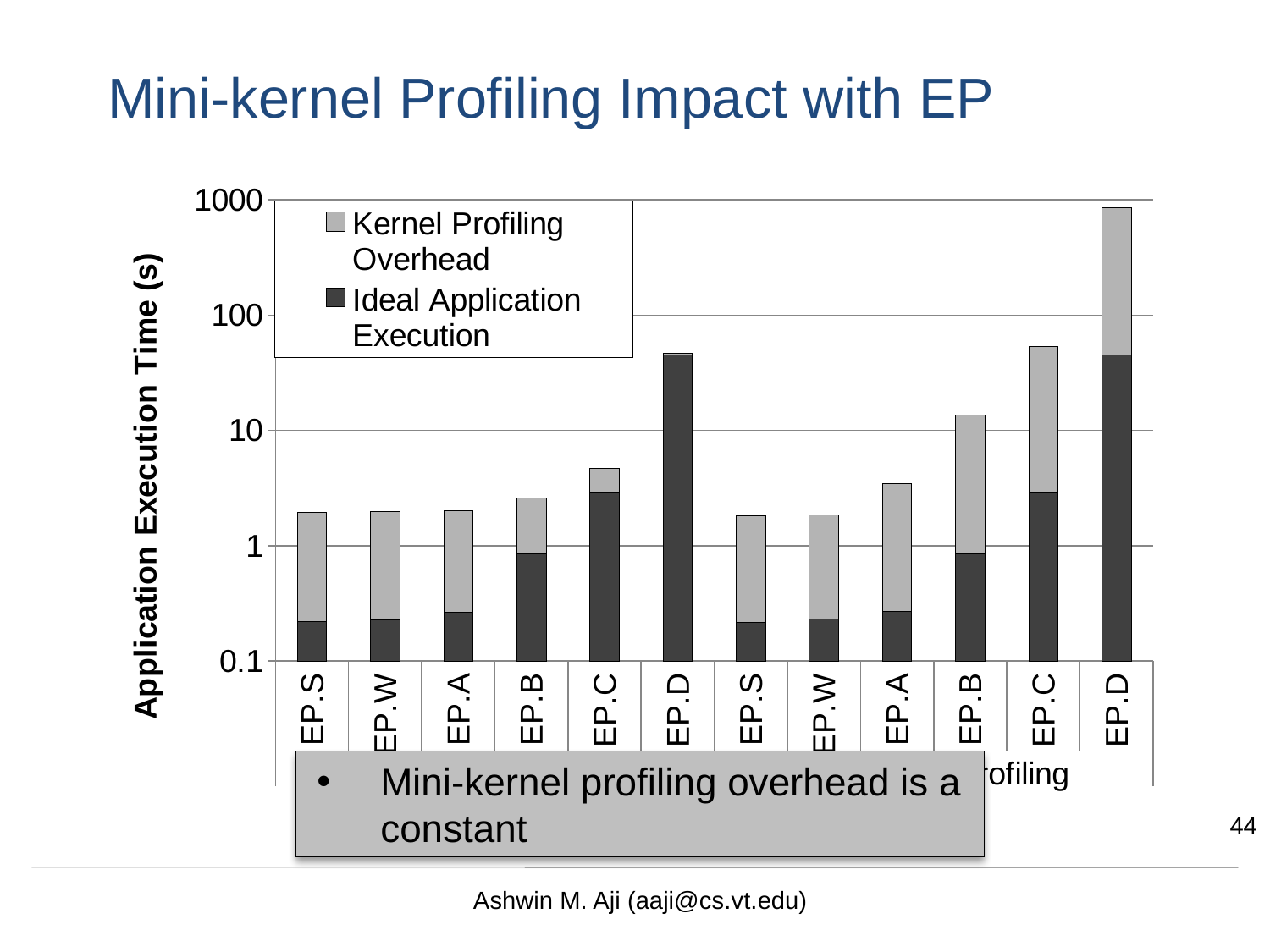

# Mini-kernel Profiling Impact with EP

### Chart

| Category | Ideal Application Execution | Kernel Profiling Overhead |
|---|---|---|
| EP.S | 0.21866999999999992 | 1.73133 |
| EP.W | 0.22782999999999998 | 1.73217 |
| EP.A | 0.26614000000000004 | 1.73386 |
| EP.B | 0.8426400000000001 | 1.73736 |
| EP.C | 2.9132800000000003 | 1.73672 |
| EP.D | 44.73075 | 1.73925 |
| EP.S | 0.21467999999999998 | 1.58532 |
| EP.W | 0.23257000000000017 | 1.59743 |
| EP.A | 0.27014000000000005 | 3.17986 |
| EP.B | 0.8434000000000008 | 12.6366 |
| EP.C | 2.9065999999999974 | 50.5234 |
| EP.D | 44.75999999999999 | 807.94 |
Mini-kernel profiling overhead is a constant
44
Ashwin M. Aji (aaji@cs.vt.edu)